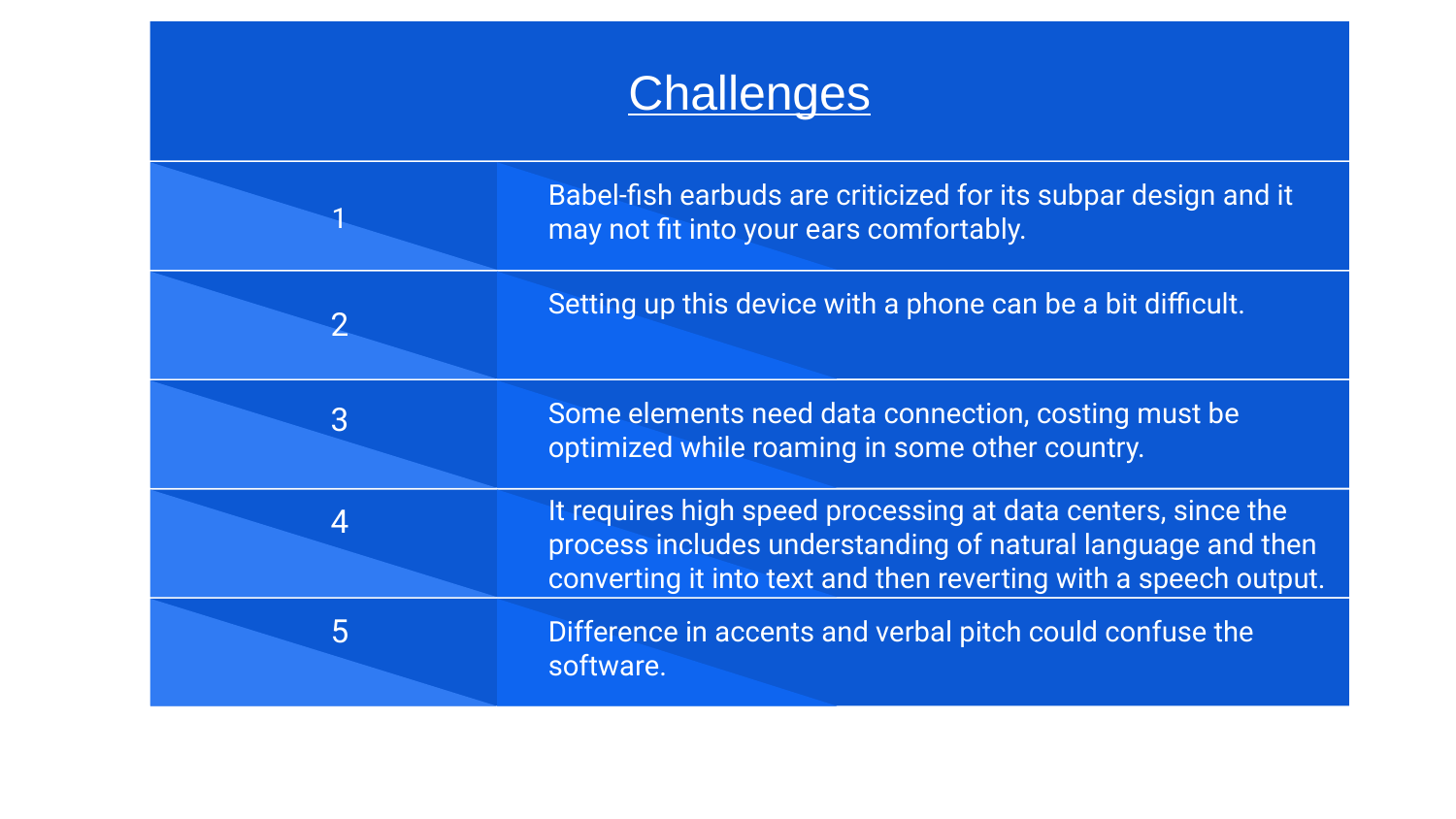

Challenges

Babel-fish earbuds are criticized for its subpar design and it may not fit into your ears comfortably.
1

Setting up this device with a phone can be a bit difficult.
2

Some elements need data connection, costing must be optimized while roaming in some other country.
3
It requires high speed processing at data centers, since the process includes understanding of natural language and then converting it into text and then reverting with a speech output.

4

Difference in accents and verbal pitch could confuse the software.
5